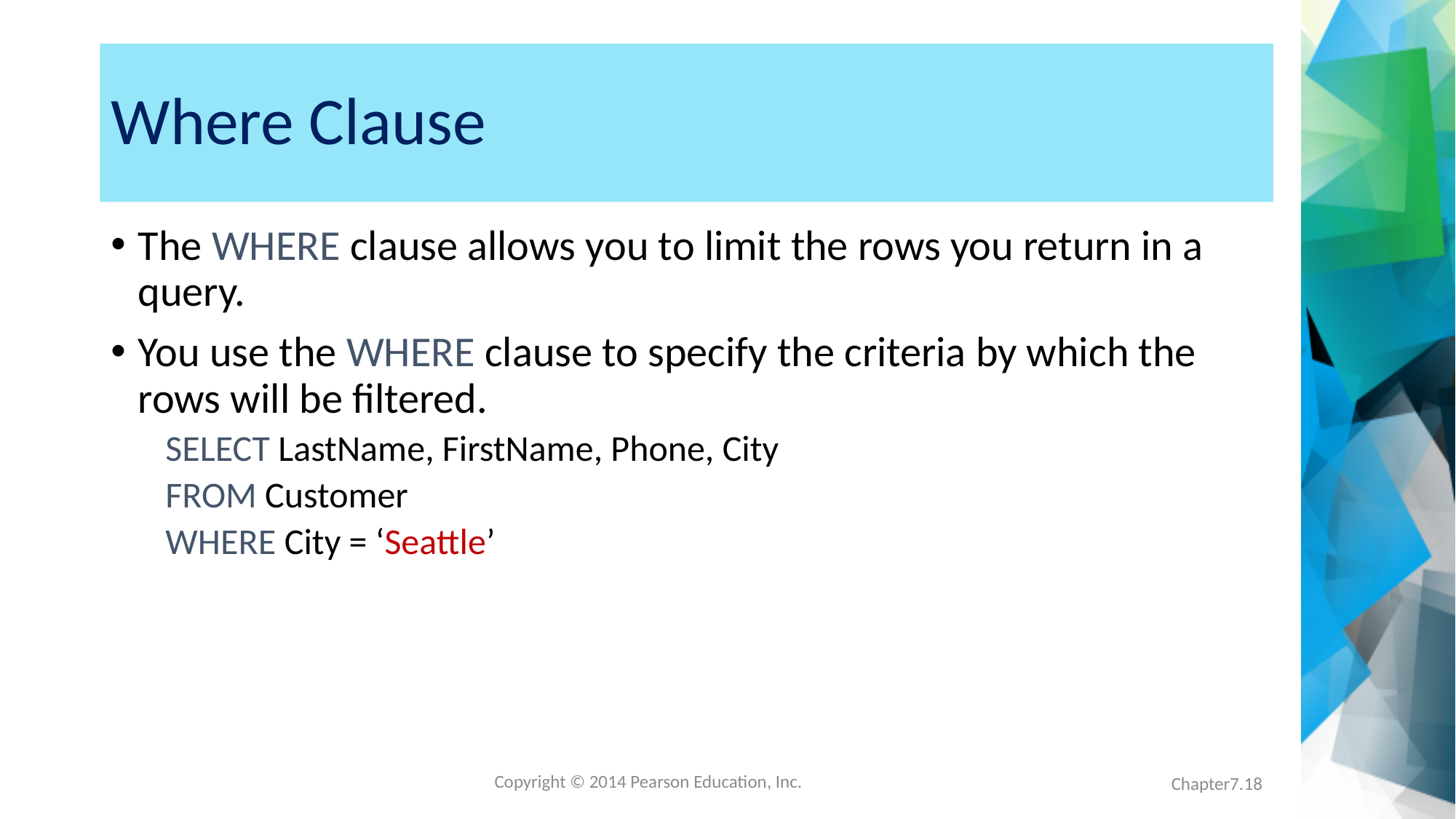

# Where Clause
The WHERE clause allows you to limit the rows you return in a query.
You use the WHERE clause to specify the criteria by which the rows will be filtered.
SELECT LastName, FirstName, Phone, City
FROM Customer
WHERE City = ‘Seattle’
Chapter7.18